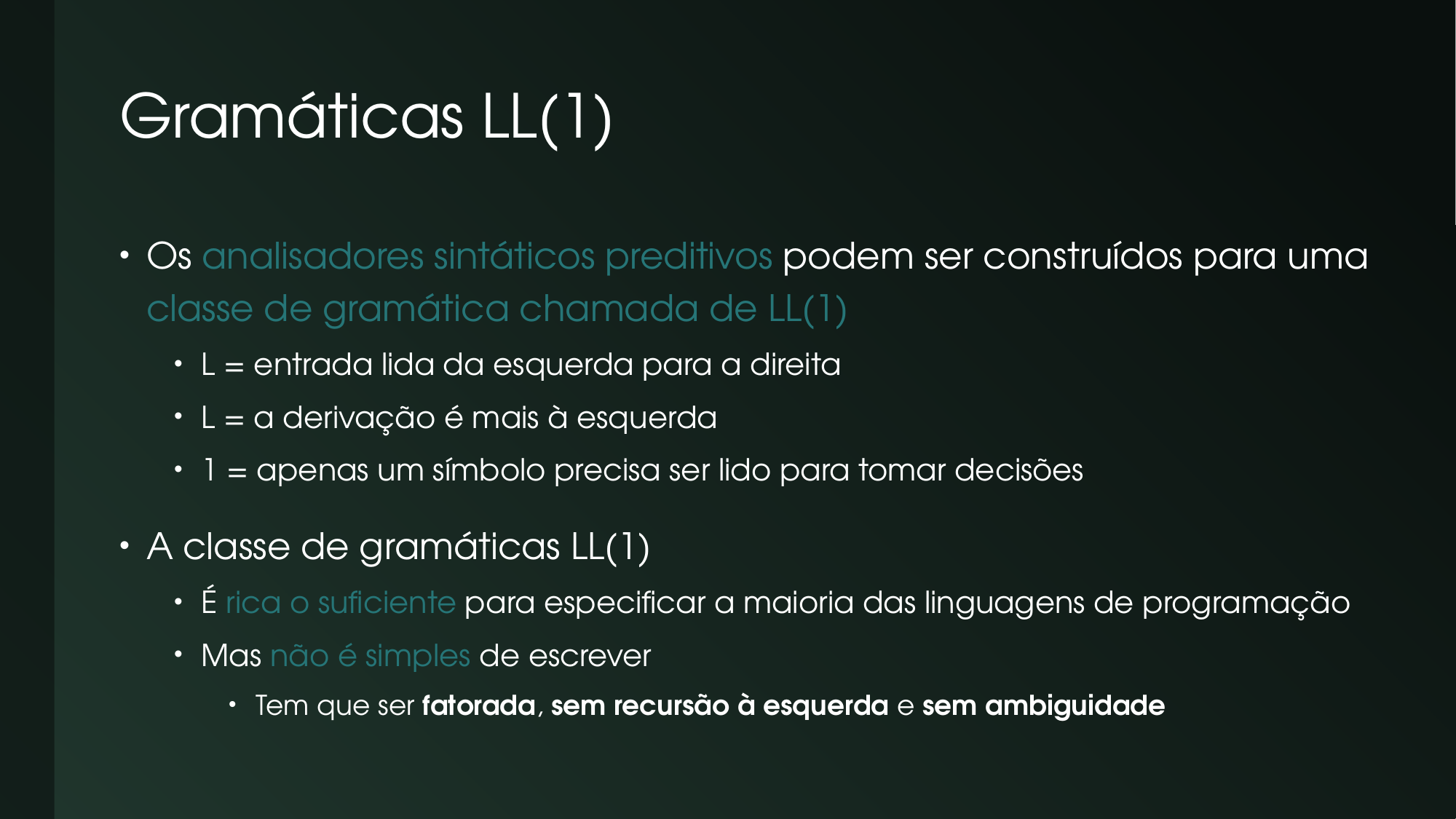

# Gramáticas LL(1)
Os analisadores sintáticos preditivos podem ser construídos para uma classe de gramática chamada de LL(1)
L = entrada lida da esquerda para a direita
L = a derivação é mais à esquerda
1 = apenas um símbolo precisa ser lido para tomar decisões
A classe de gramáticas LL(1)
É rica o suficiente para especificar a maioria das linguagens de programação
Mas não é simples de escrever
Tem que ser fatorada, sem recursão à esquerda e sem ambiguidade